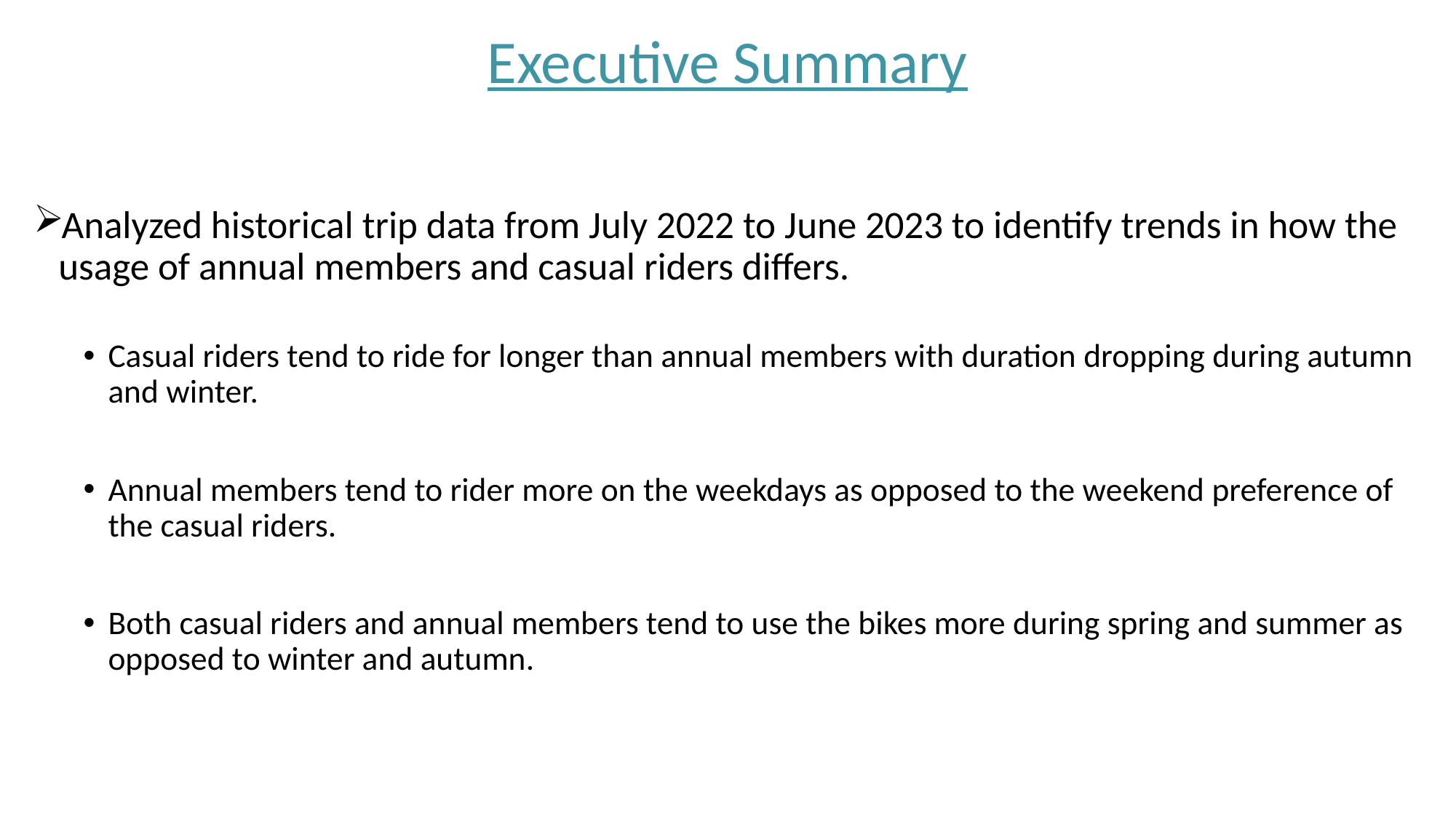

# Executive Summary
Analyzed historical trip data from July 2022 to June 2023 to identify trends in how the usage of annual members and casual riders differs.

Casual riders tend to ride for longer than annual members with duration dropping during autumn and winter.

Annual members tend to rider more on the weekdays as opposed to the weekend preference of the casual riders.

Both casual riders and annual members tend to use the bikes more during spring and summer as opposed to winter and autumn.